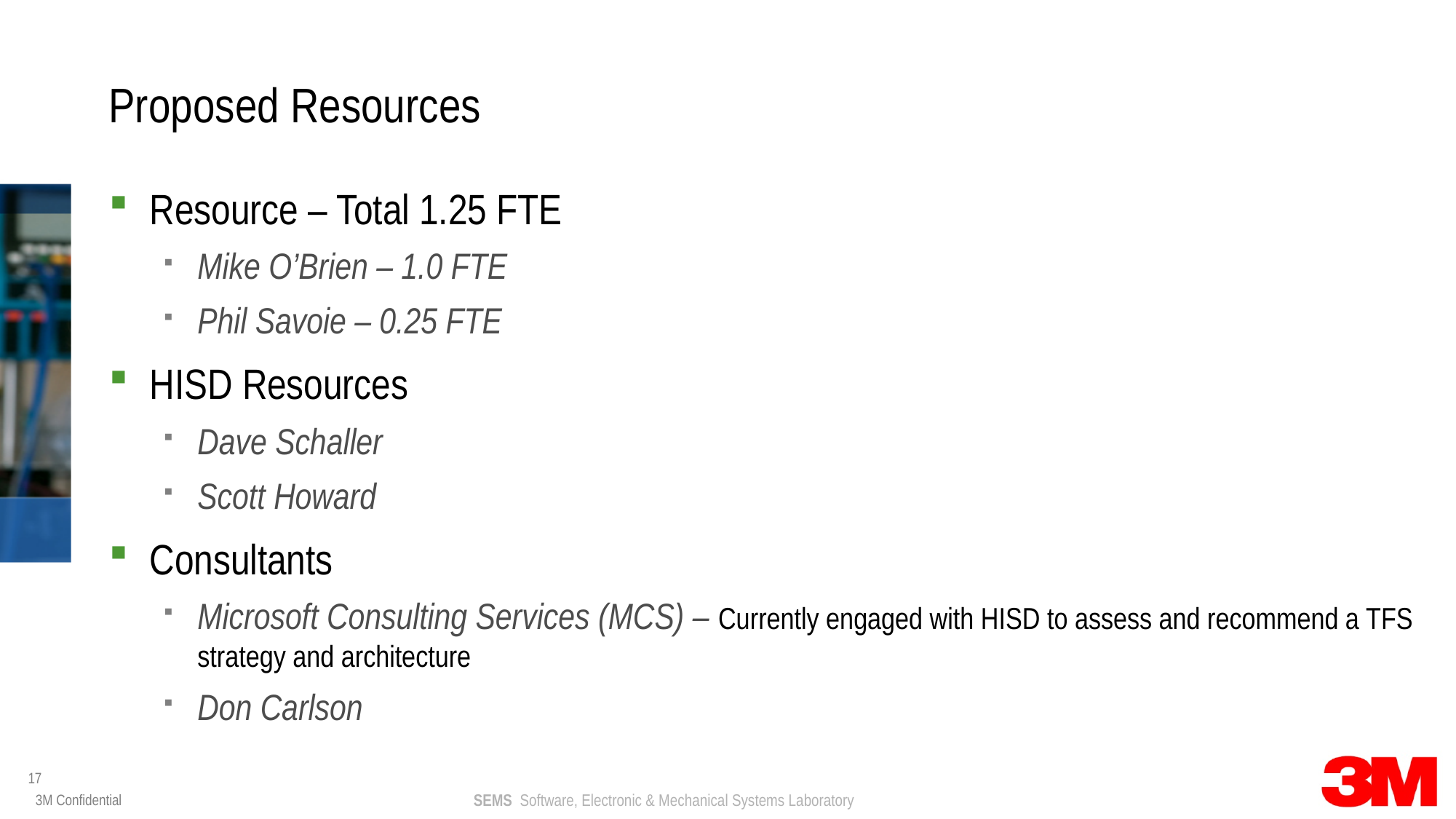

# Proposed Resources
Resource – Total 1.25 FTE
Mike O’Brien – 1.0 FTE
Phil Savoie – 0.25 FTE
HISD Resources
Dave Schaller
Scott Howard
Consultants
Microsoft Consulting Services (MCS) – Currently engaged with HISD to assess and recommend a TFS strategy and architecture
Don Carlson